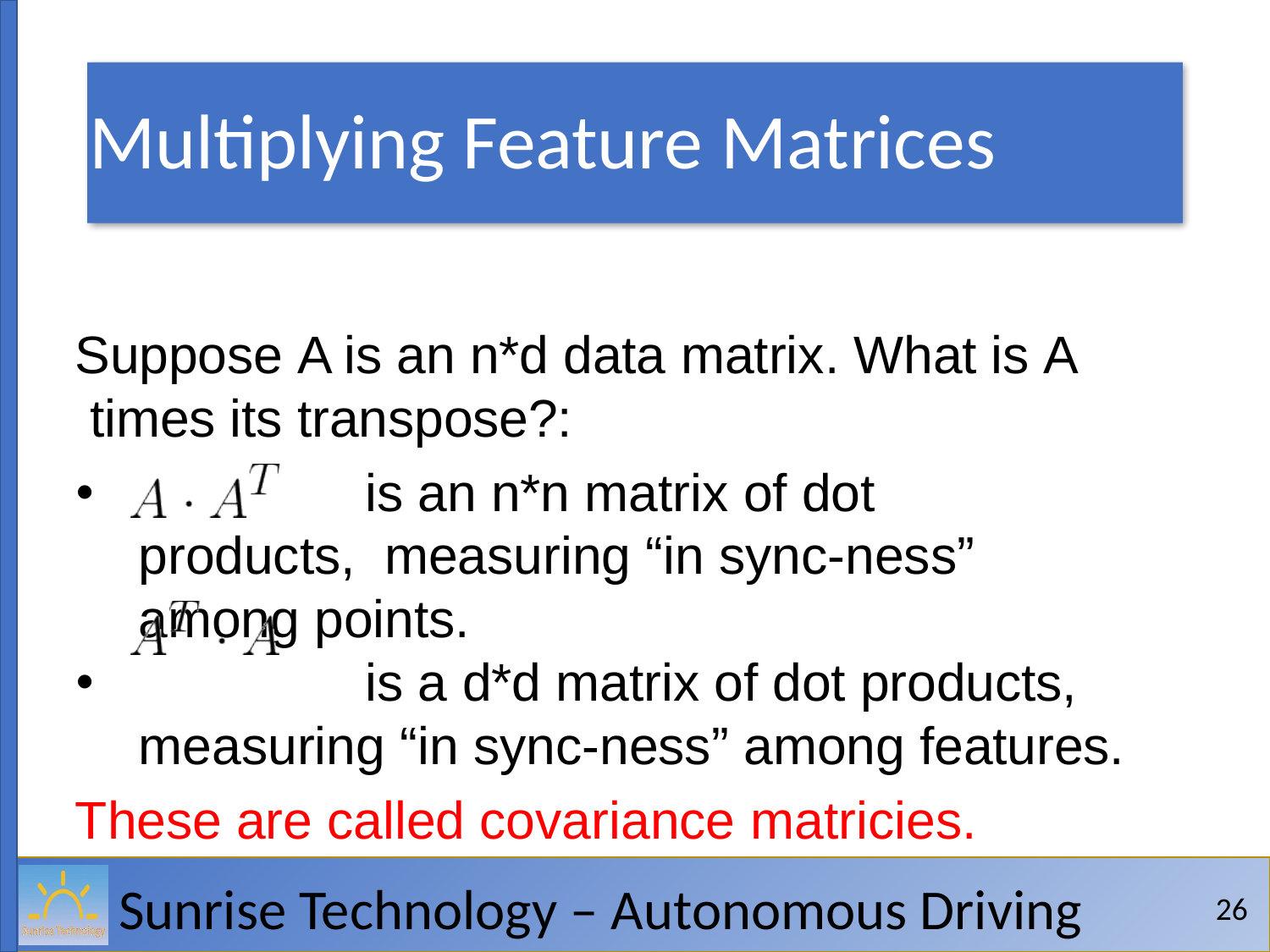

# Multiplying Feature Matrices
Suppose A is an n*d data matrix. What is A  times its transpose?:
	is an n*n matrix of dot products,  measuring “in sync-ness” among points.
	is a d*d matrix of dot products,  measuring “in sync-ness” among features.
These are called covariance matricies.